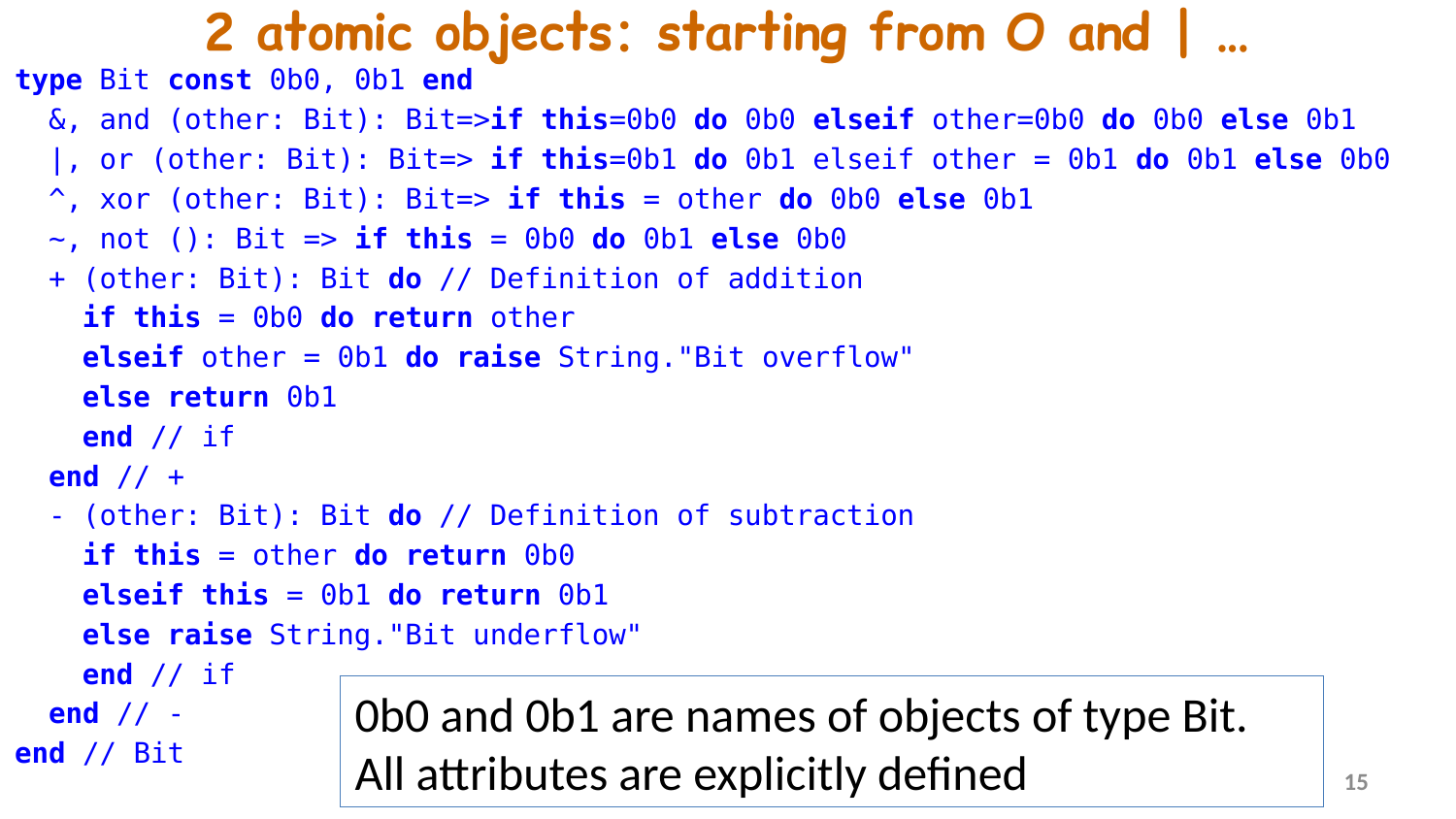

# 2 atomic objects: starting from O and | …
type Bit const 0b0, 0b1 end
  &, and (other: Bit): Bit=>if this=0b0 do 0b0 elseif other=0b0 do 0b0 else 0b1
  |, or (other: Bit): Bit=> if this=0b1 do 0b1 elseif other = 0b1 do 0b1 else 0b0
  ^, xor (other: Bit): Bit=> if this = other do 0b0 else 0b1
  ~, not (): Bit => if this = 0b0 do 0b1 else 0b0
  + (other: Bit): Bit do // Definition of addition
    if this = 0b0 do return other
    elseif other = 0b1 do raise String."Bit overflow"
    else return 0b1
    end // if
  end // +
  - (other: Bit): Bit do // Definition of subtraction
    if this = other do return 0b0
    elseif this = 0b1 do return 0b1
    else raise String."Bit underflow"
    end // if
  end // -
end // Bit
0b0 and 0b1 are names of objects of type Bit.
All attributes are explicitly defined
15